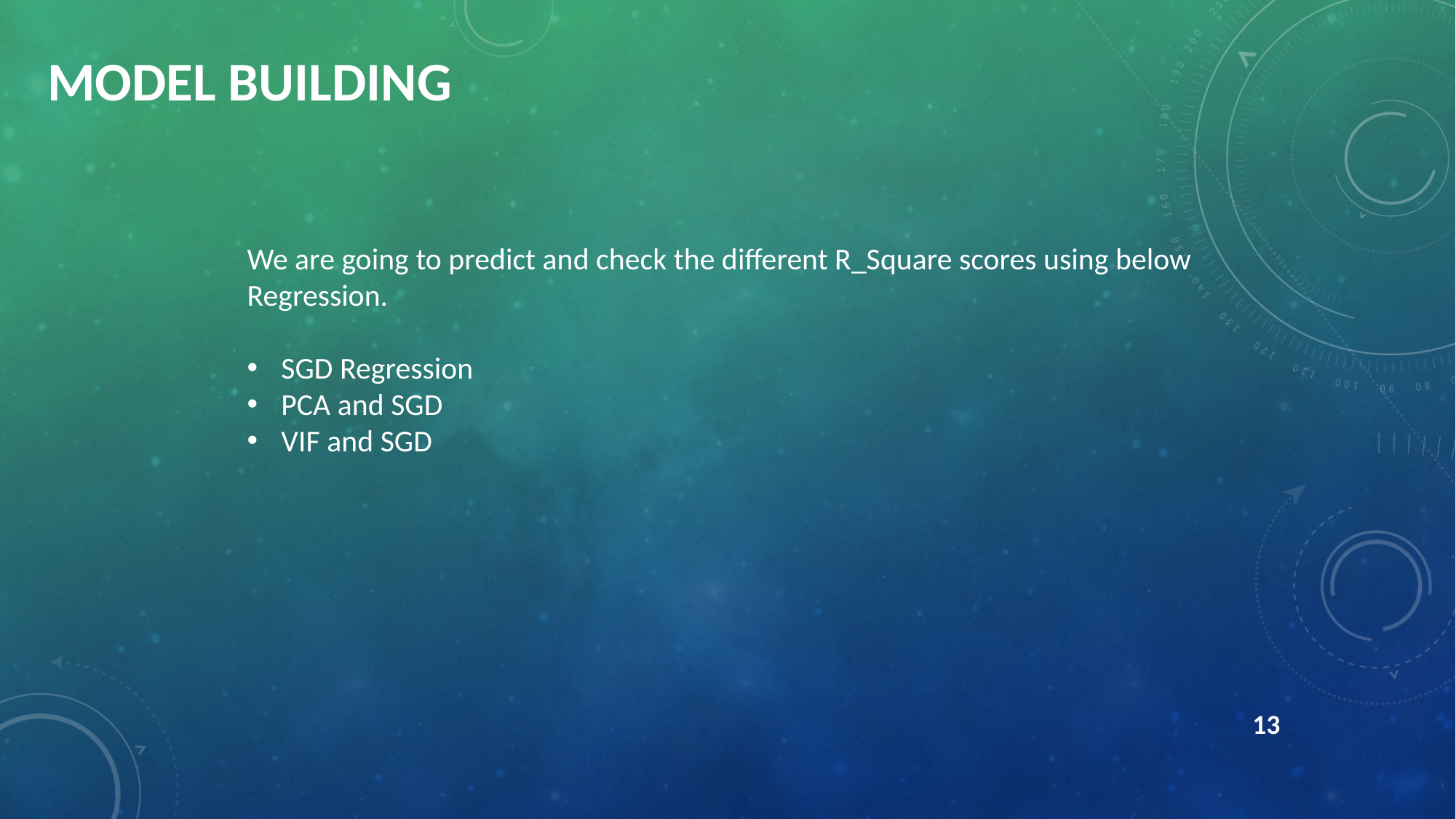

# MODEL BUILDING
We are going to predict and check the different R_Square scores using below Regression.

SGD Regression
PCA and SGD
VIF and SGD

13